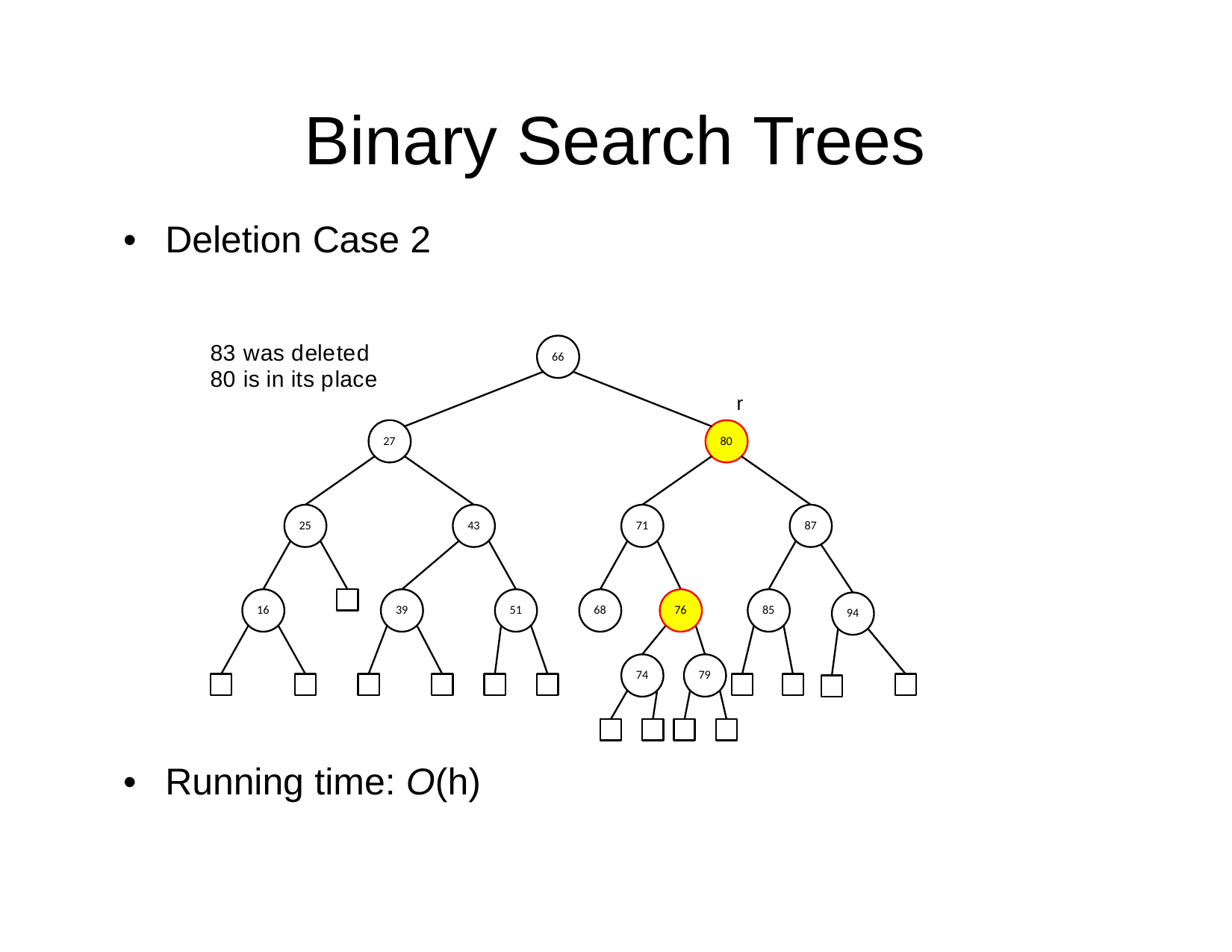

Binary
Search
Trees
•
Deletion Case
2

83 was deleted
80 is in its place
66

r

27
80

25
43
71
87

16
39
51
68
76
85
94

74
79

•
Running time: O(h)